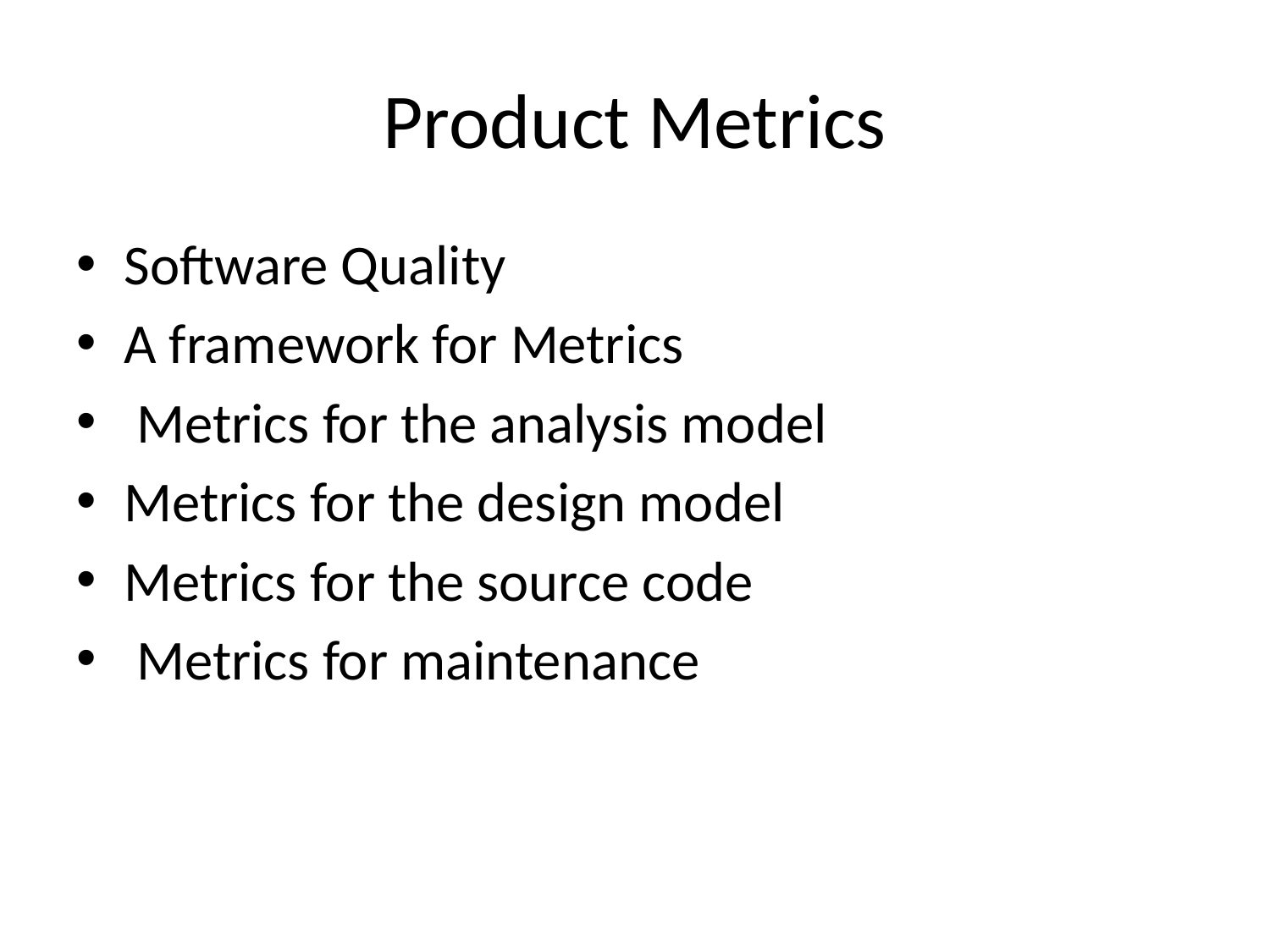

# Product Metrics
Software Quality
A framework for Metrics
 Metrics for the analysis model
Metrics for the design model
Metrics for the source code
 Metrics for maintenance